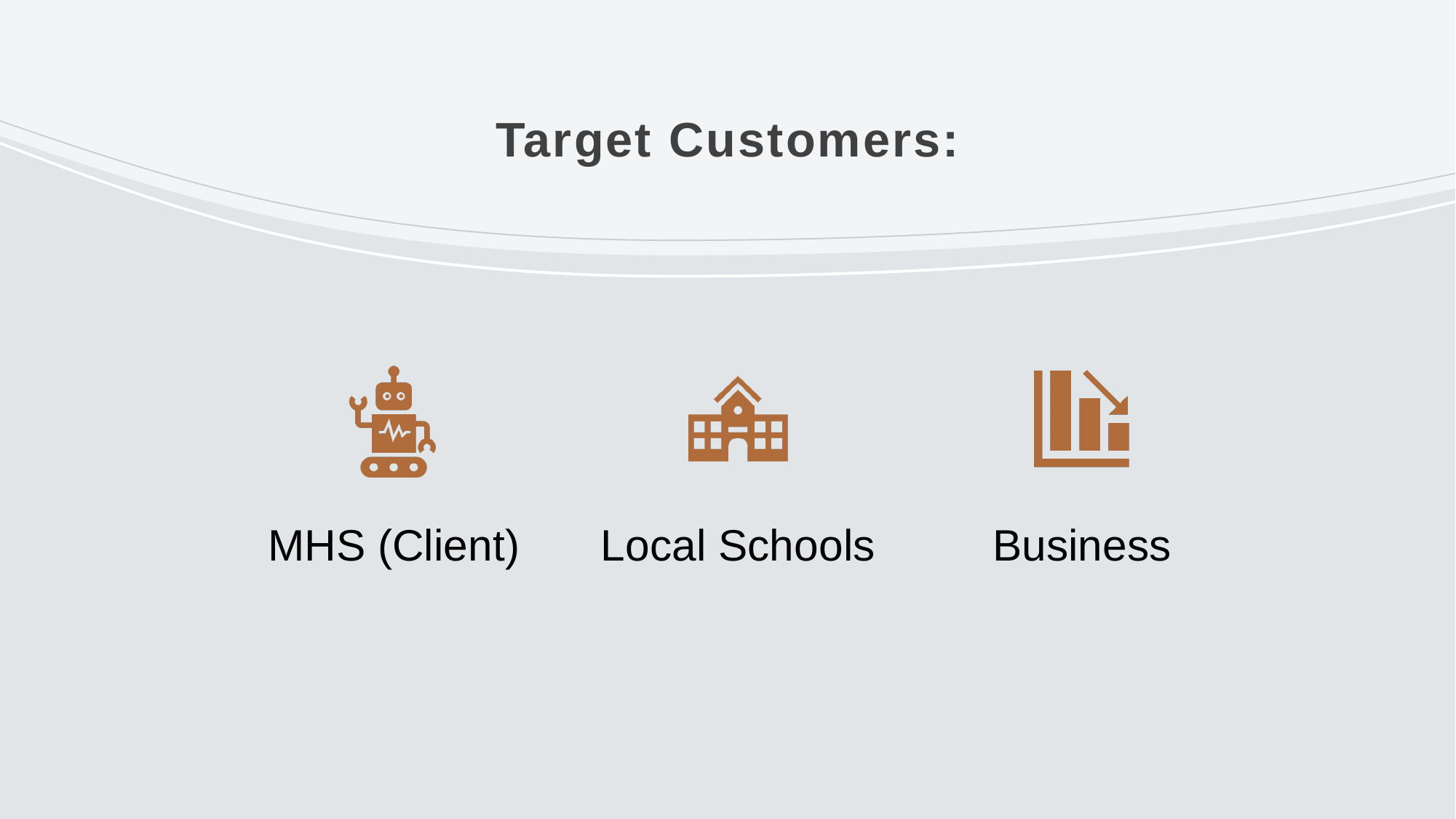

# Target Customers:
MHS (Client)
Local Schools
Business